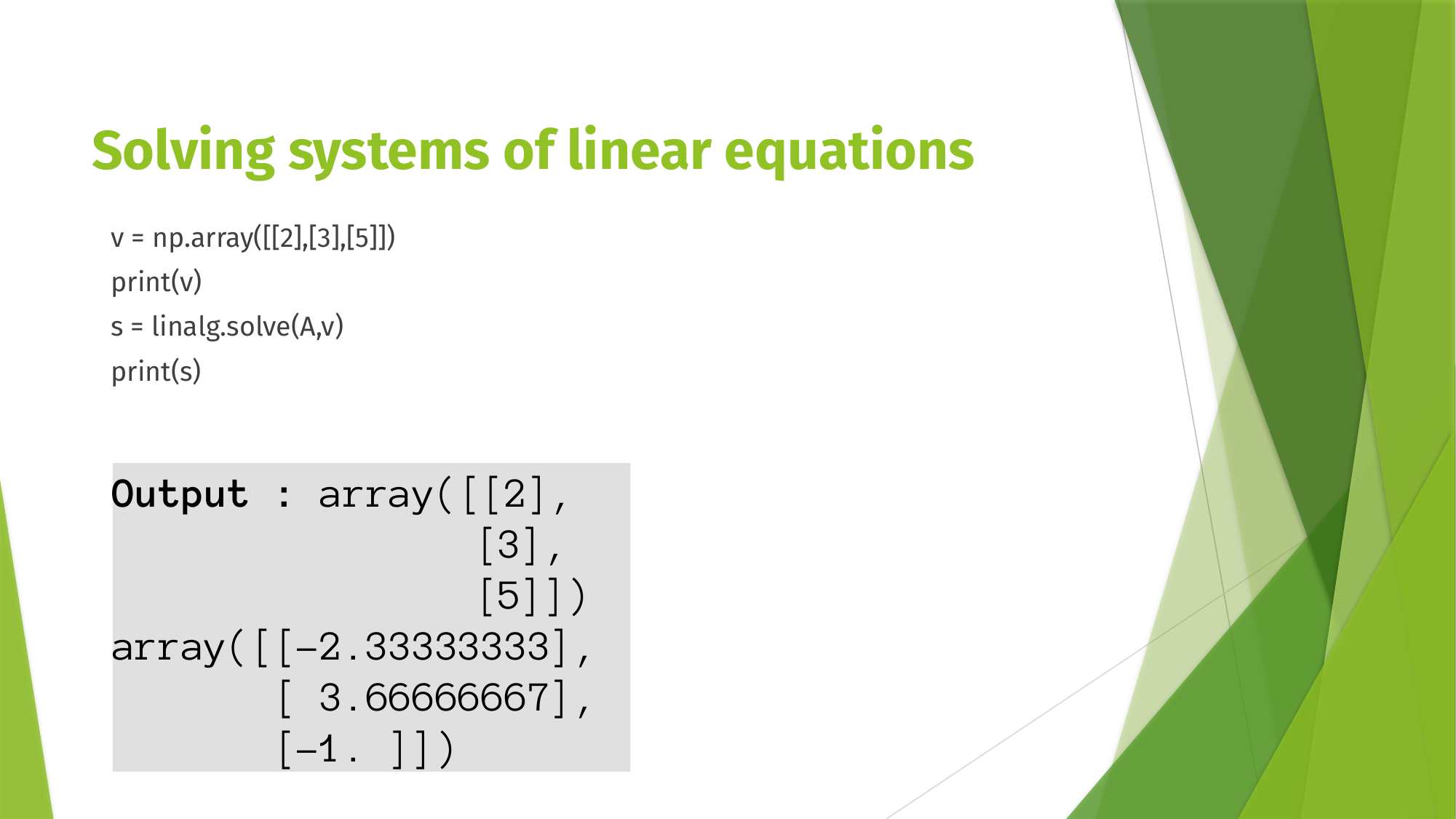

# Solving systems of linear equations
v = np.array([[2],[3],[5]])
print(v)
s = linalg.solve(A,v)
print(s)
Output : array([[2],
	           [3],
	           [5]])
array([[-2.33333333],
       [ 3.66666667],
       [-1. ]])